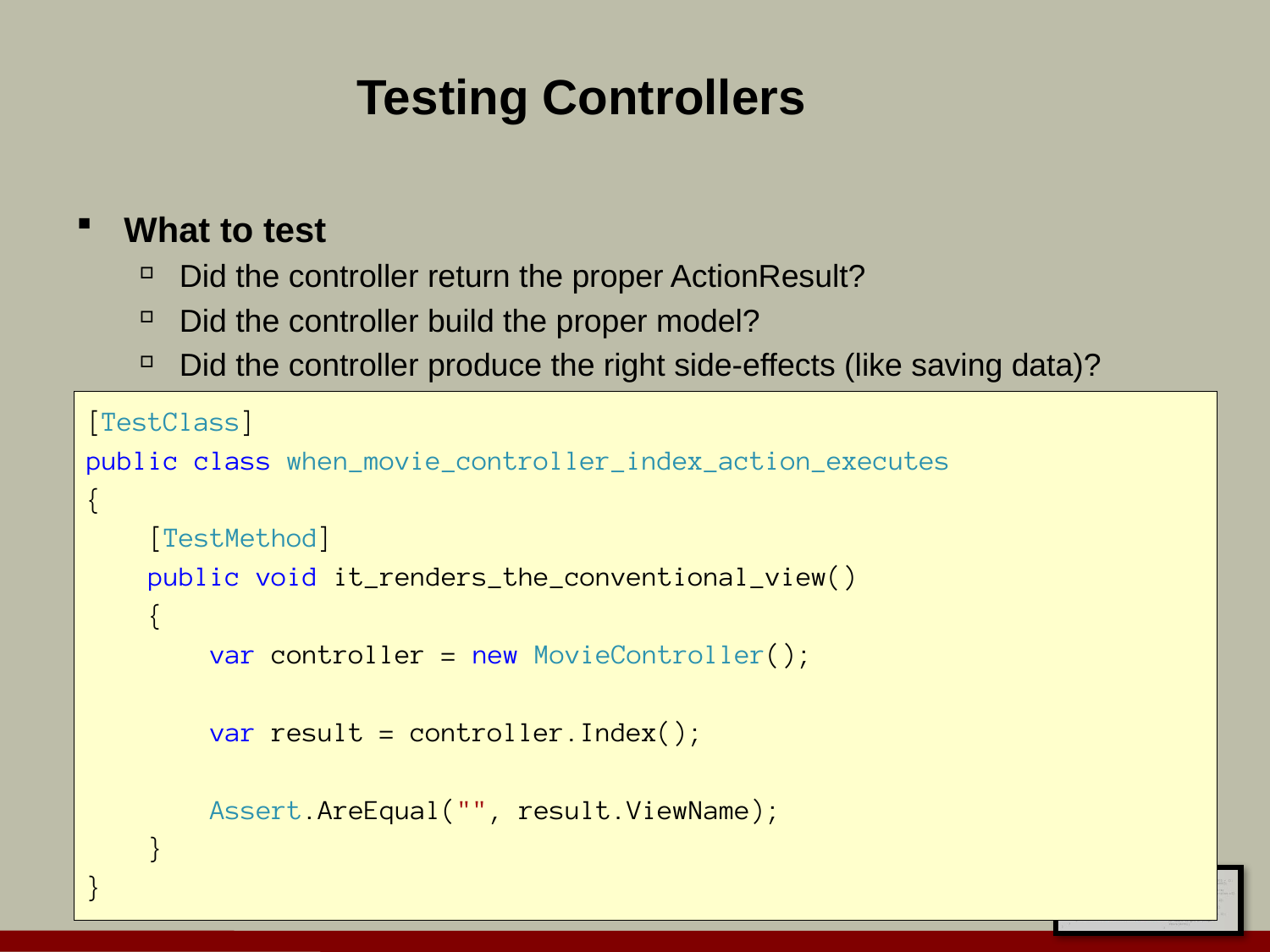

# Testing Controllers
What to test
Did the controller return the proper ActionResult?
Did the controller build the proper model?
Did the controller produce the right side-effects (like saving data)?

[TestClass]
public class when_movie_controller_index_action_executes
{
    [TestMethod]
    public void it_renders_the_conventional_view()
    {
        var controller = new MovieController();

        var result = controller.Index();

        Assert.AreEqual("", result.ViewName);
    }
}